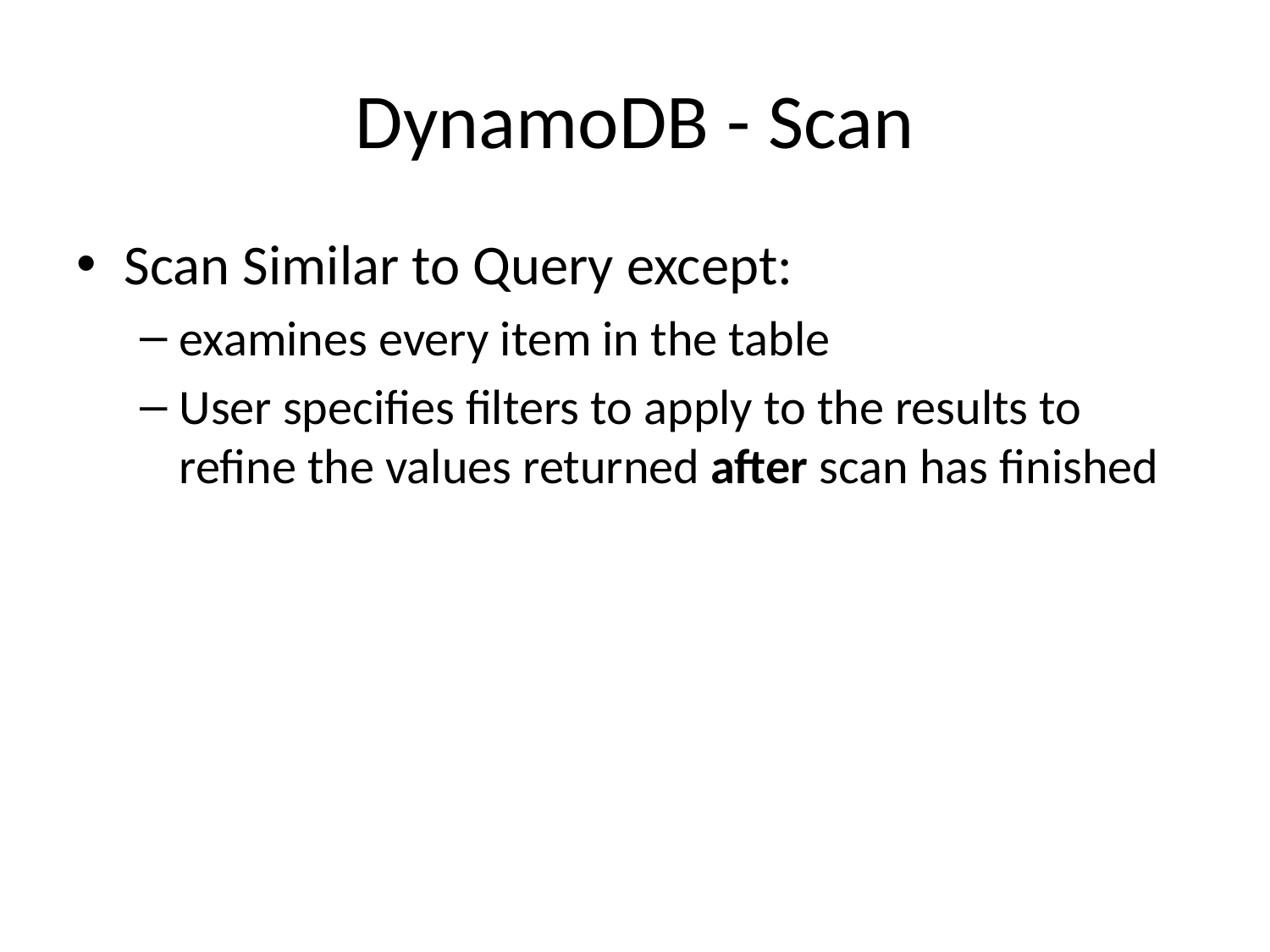

# DynamoDB - Scan
Scan Similar to Query except:
examines every item in the table
User specifies filters to apply to the results to refine the values returned after scan has finished